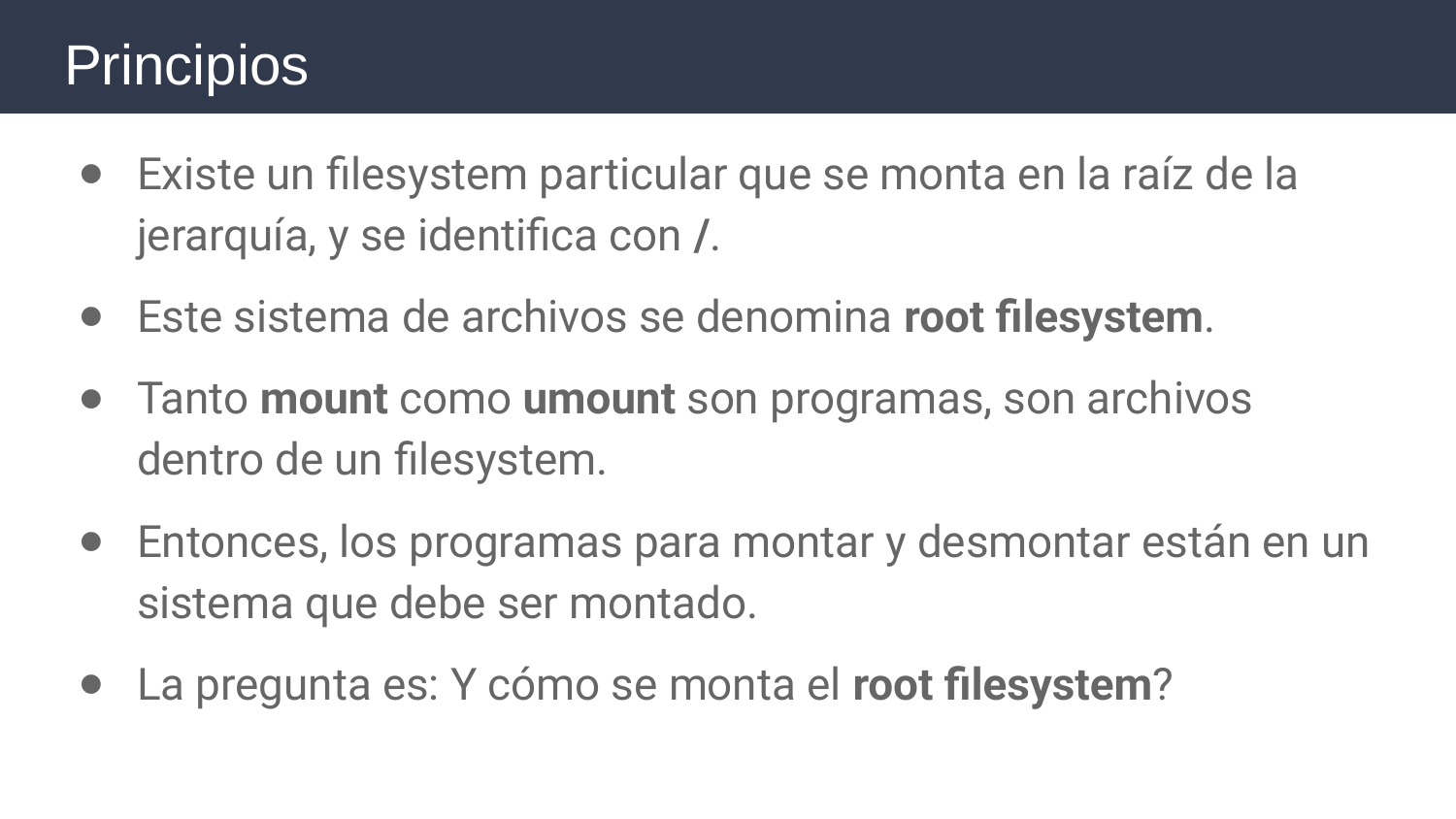

# Principios

Existe un filesystem particular que se monta en la raíz de la jerarquía, y se identifica con /.
Este sistema de archivos se denomina root filesystem.
Tanto mount como umount son programas, son archivos dentro de un filesystem.
Entonces, los programas para montar y desmontar están en un sistema que debe ser montado.
La pregunta es: Y cómo se monta el root filesystem?